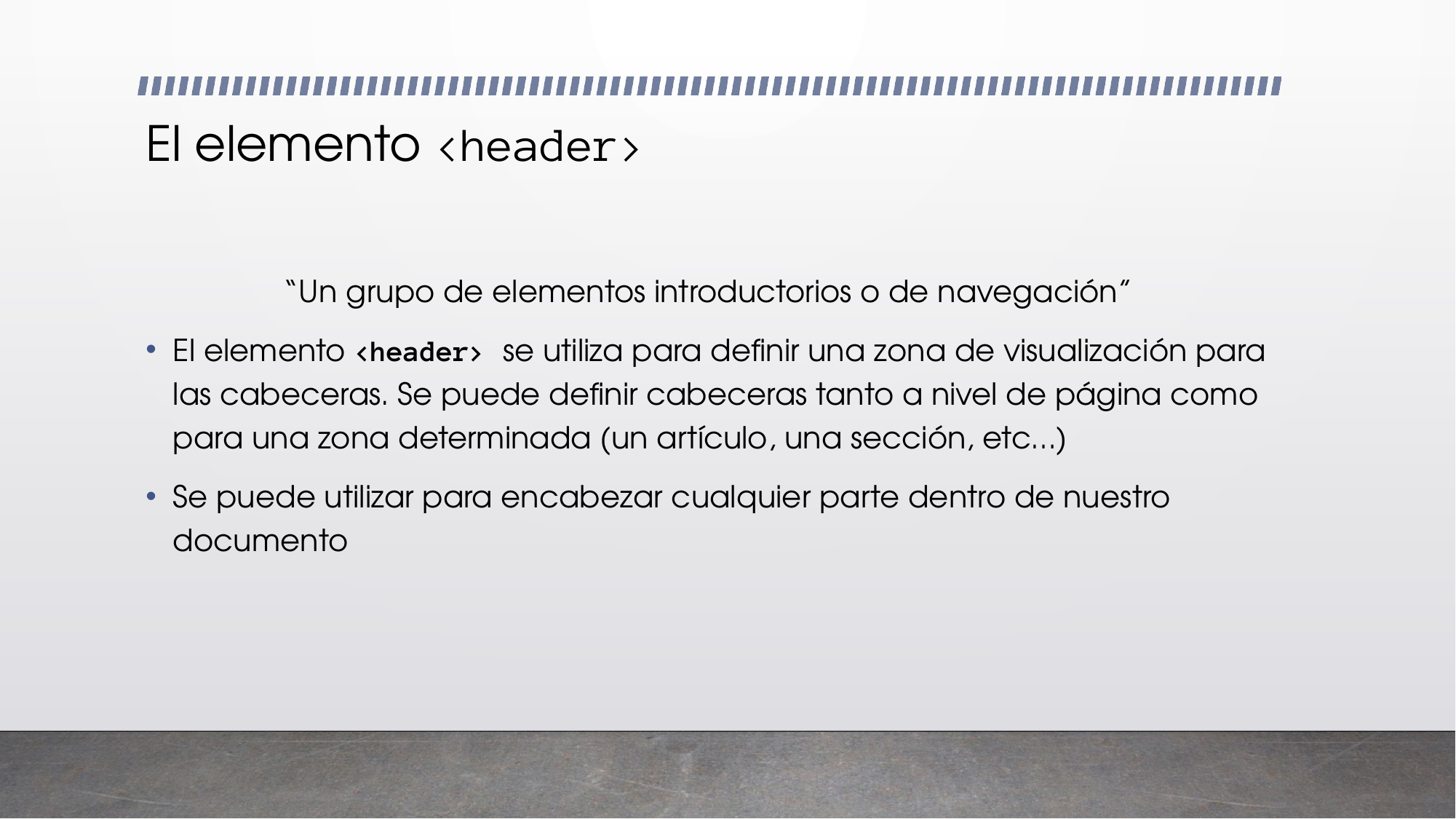

# El elemento <header>
“Un grupo de elementos introductorios o de navegación”
El elemento <header> se utiliza para definir una zona de visualización para las cabeceras. Se puede definir cabeceras tanto a nivel de página como para una zona determinada (un artículo, una sección, etc…)
Se puede utilizar para encabezar cualquier parte dentro de nuestro documento